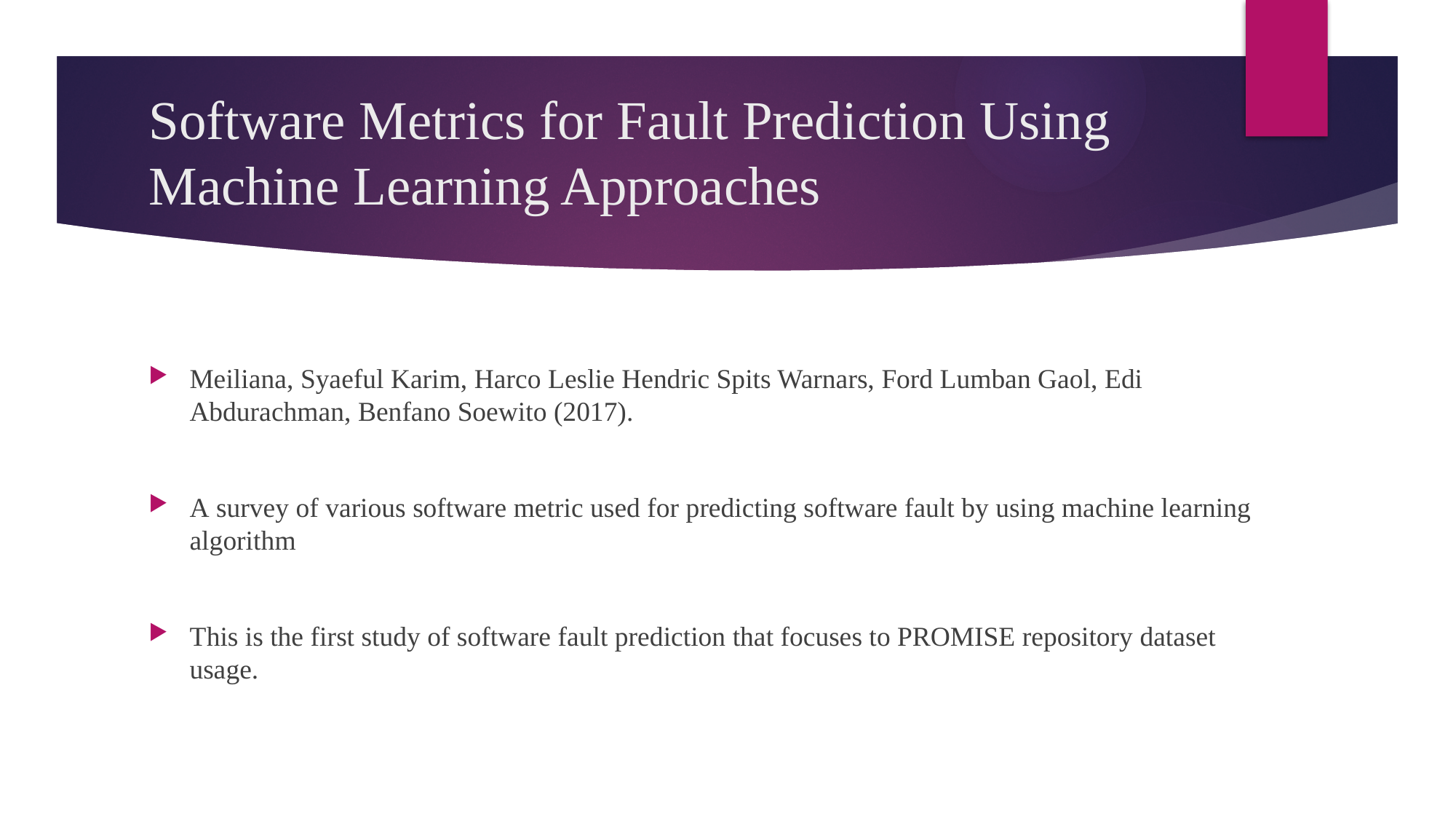

# Software Metrics for Fault Prediction Using Machine Learning Approaches
Meiliana, Syaeful Karim, Harco Leslie Hendric Spits Warnars, Ford Lumban Gaol, Edi Abdurachman, Benfano Soewito (2017).

A survey of various software metric used for predicting software fault by using machine learning algorithm

This is the first study of software fault prediction that focuses to PROMISE repository dataset usage.